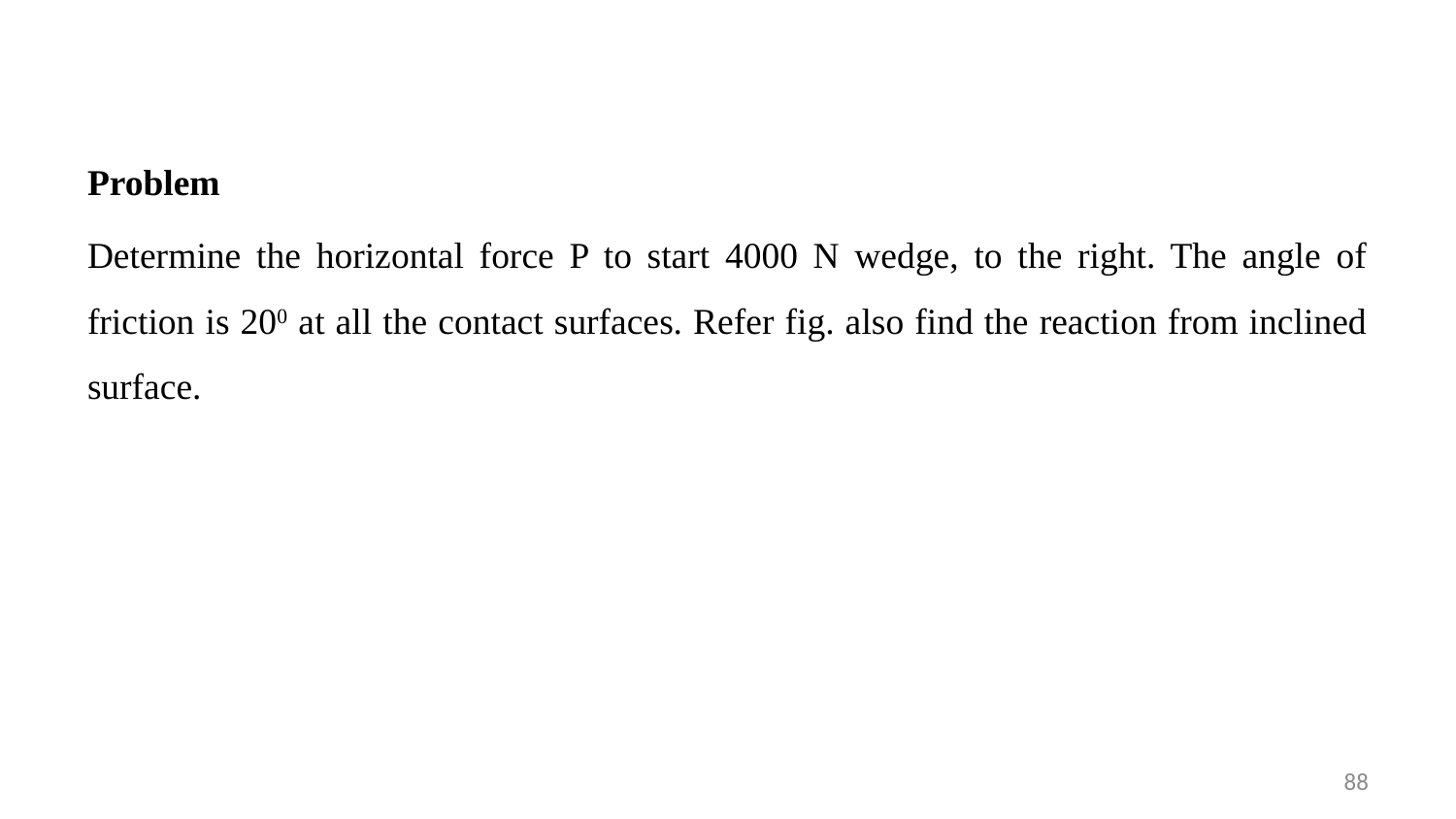

Problem
Determine the horizontal force P to start 4000 N wedge, to the right. The angle of friction is 200 at all the contact surfaces. Refer fig. also find the reaction from inclined surface.

88